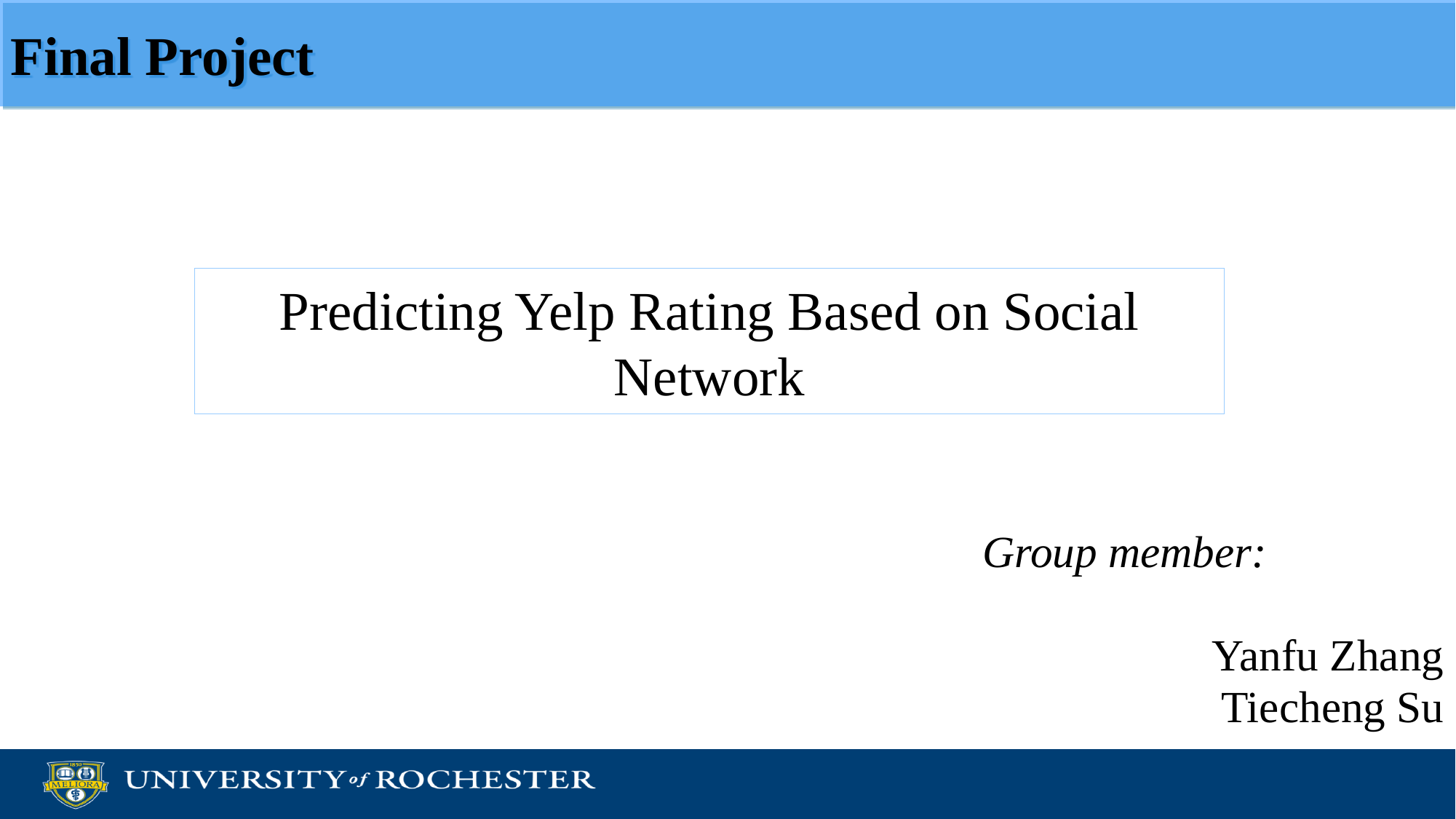

Final Project
Predicting Yelp Rating Based on Social Network
Group member:

Yanfu Zhang
Tiecheng Su